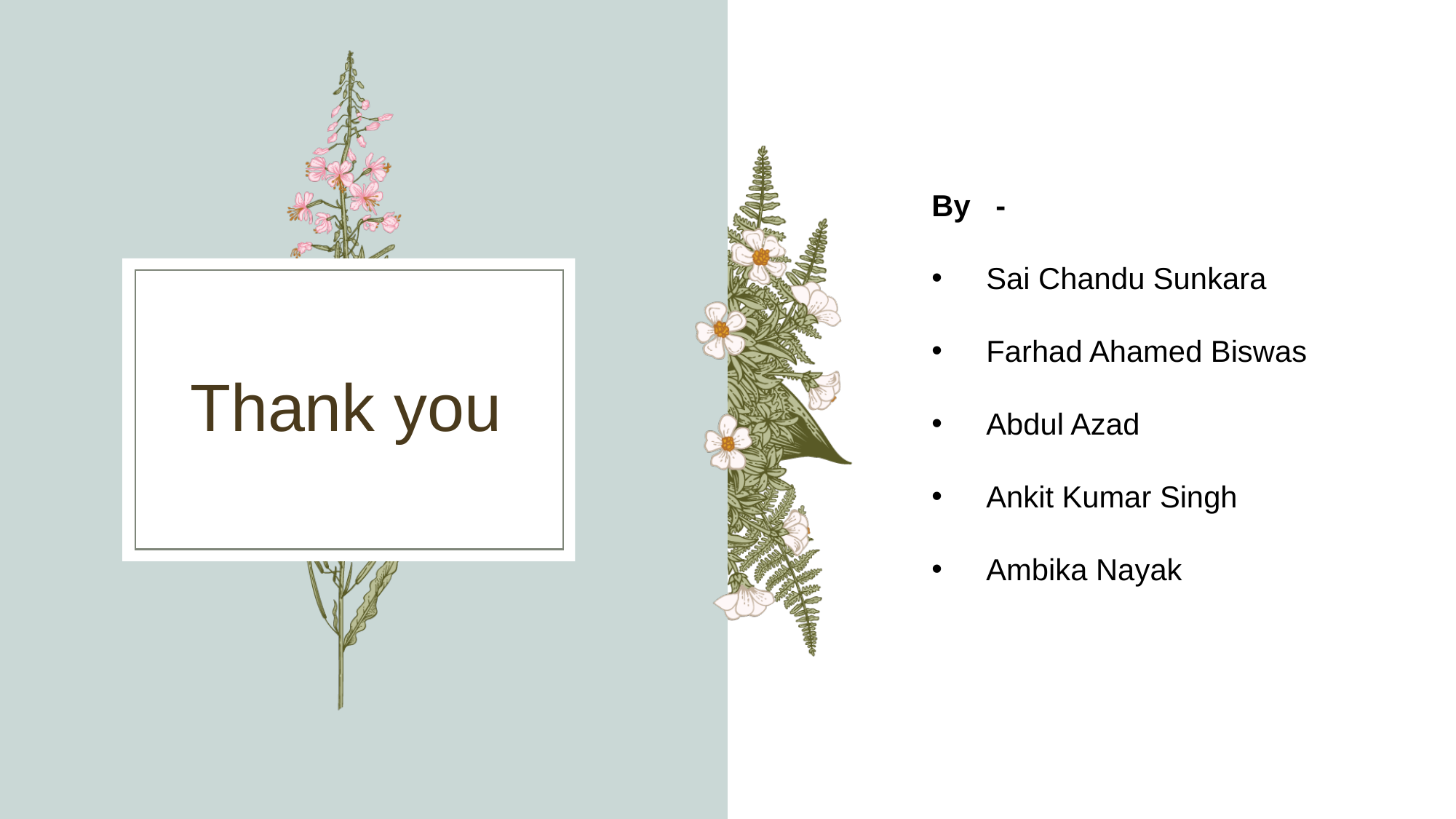

By   -

Sai Chandu Sunkara

Farhad Ahamed Biswas

Abdul Azad

Ankit Kumar Singh

Ambika Nayak
# Thank you